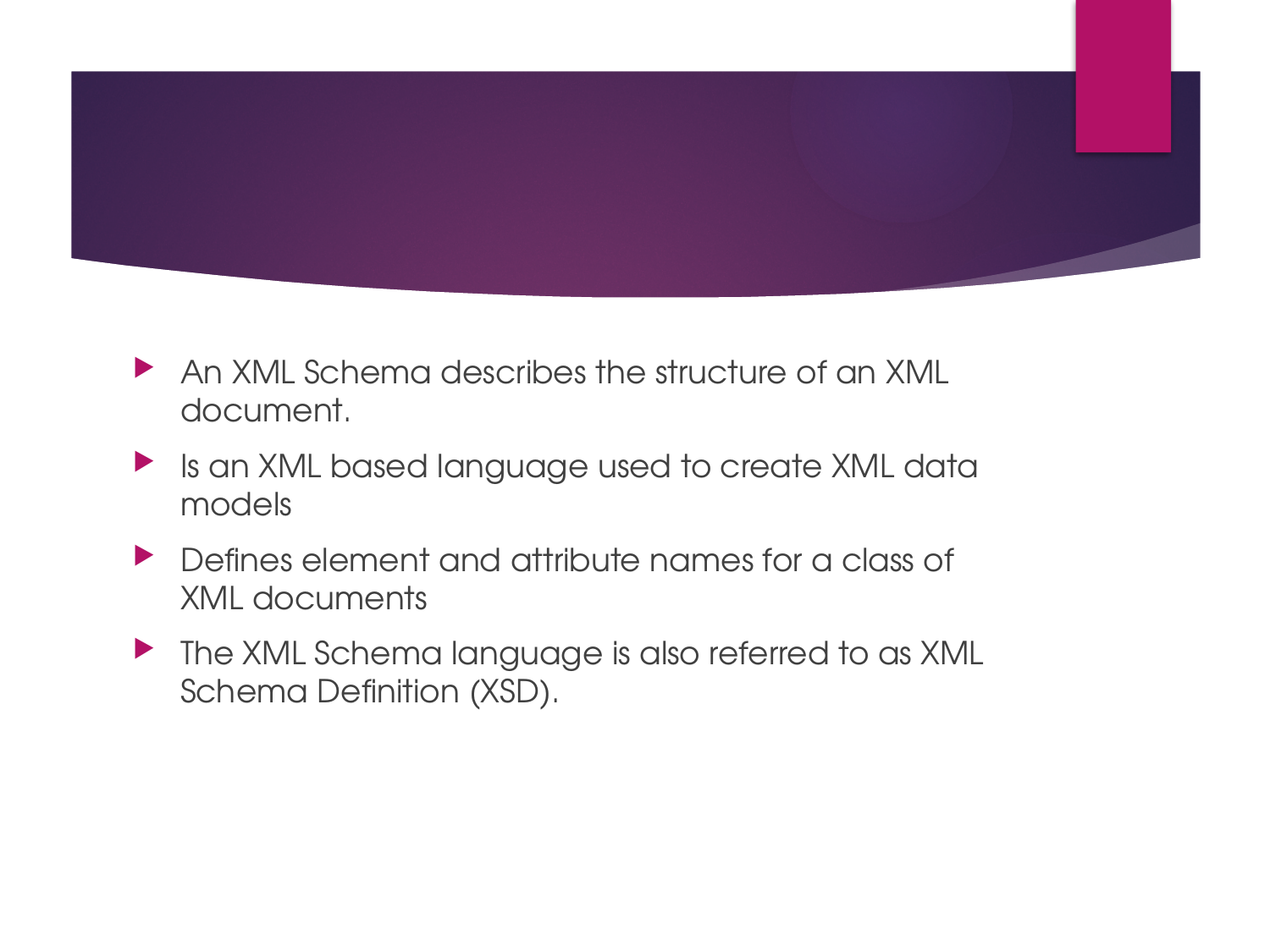

#
An XML Schema describes the structure of an XML document.
Is an XML based language used to create XML data models
Defines element and attribute names for a class of XML documents
The XML Schema language is also referred to as XML Schema Definition (XSD).